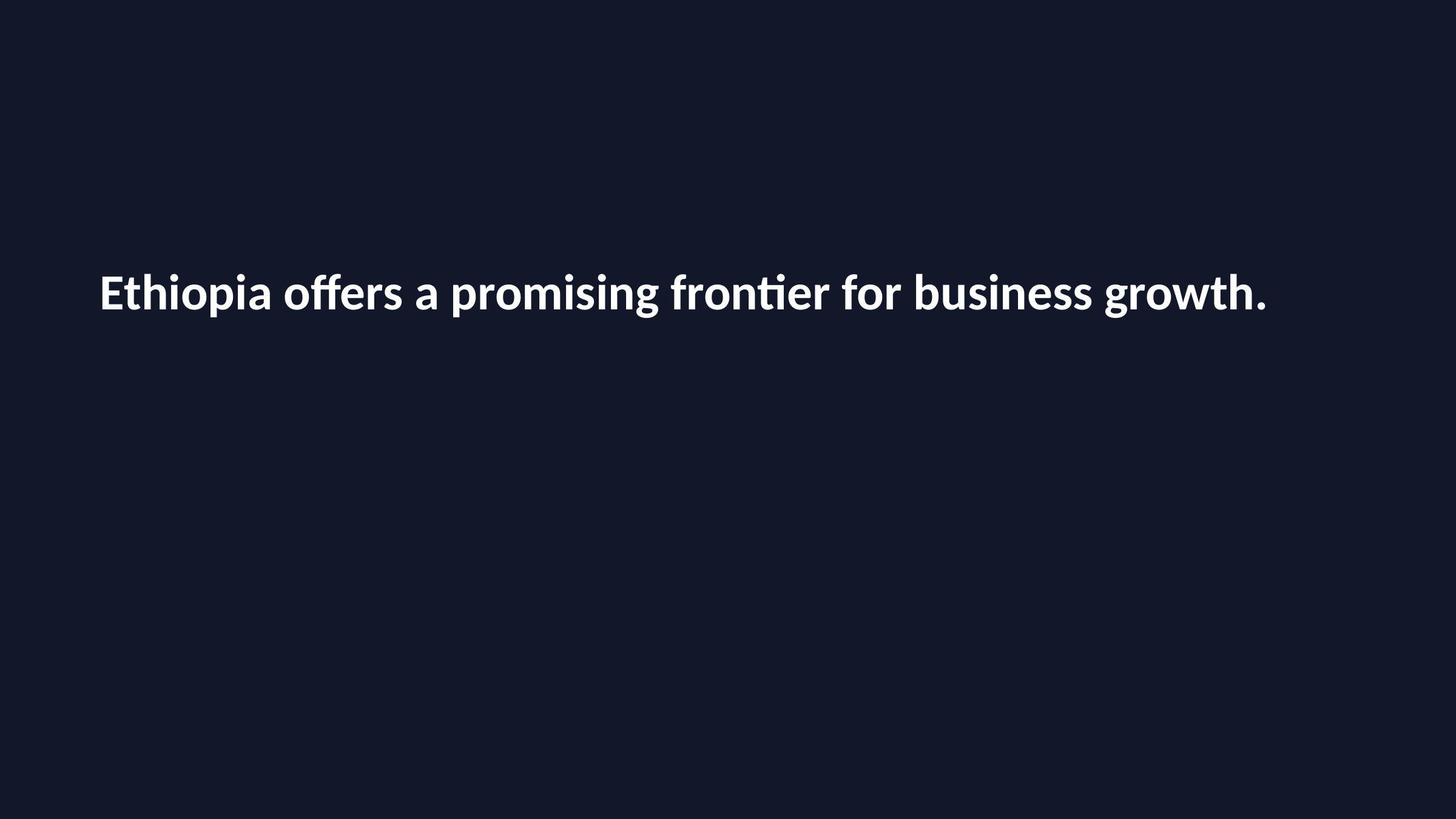

Ethiopia offers a promising frontier for business growth.